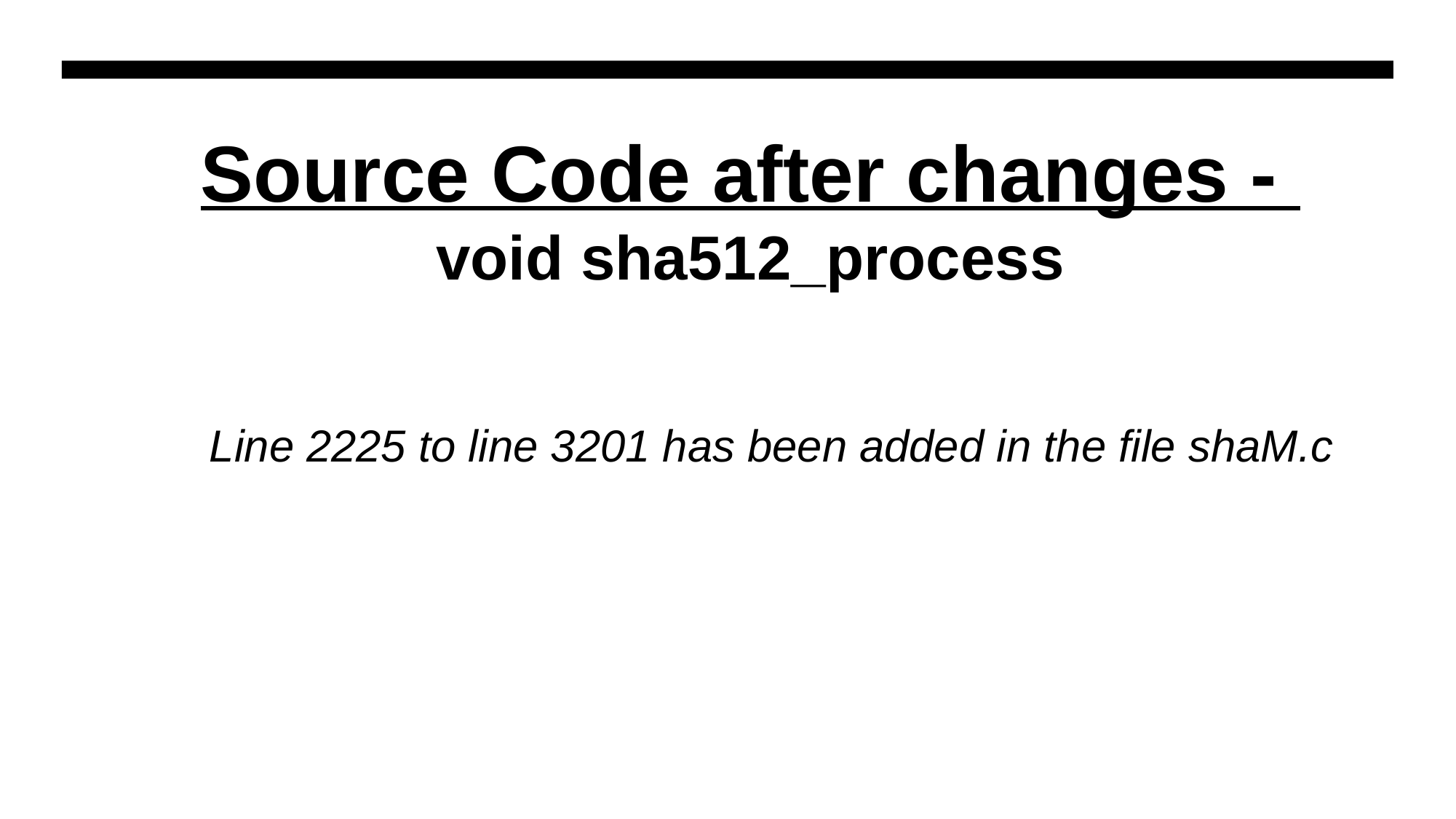

# Source Code after changes -
void sha512_process
Line 2225 to line 3201 has been added in the file shaM.c